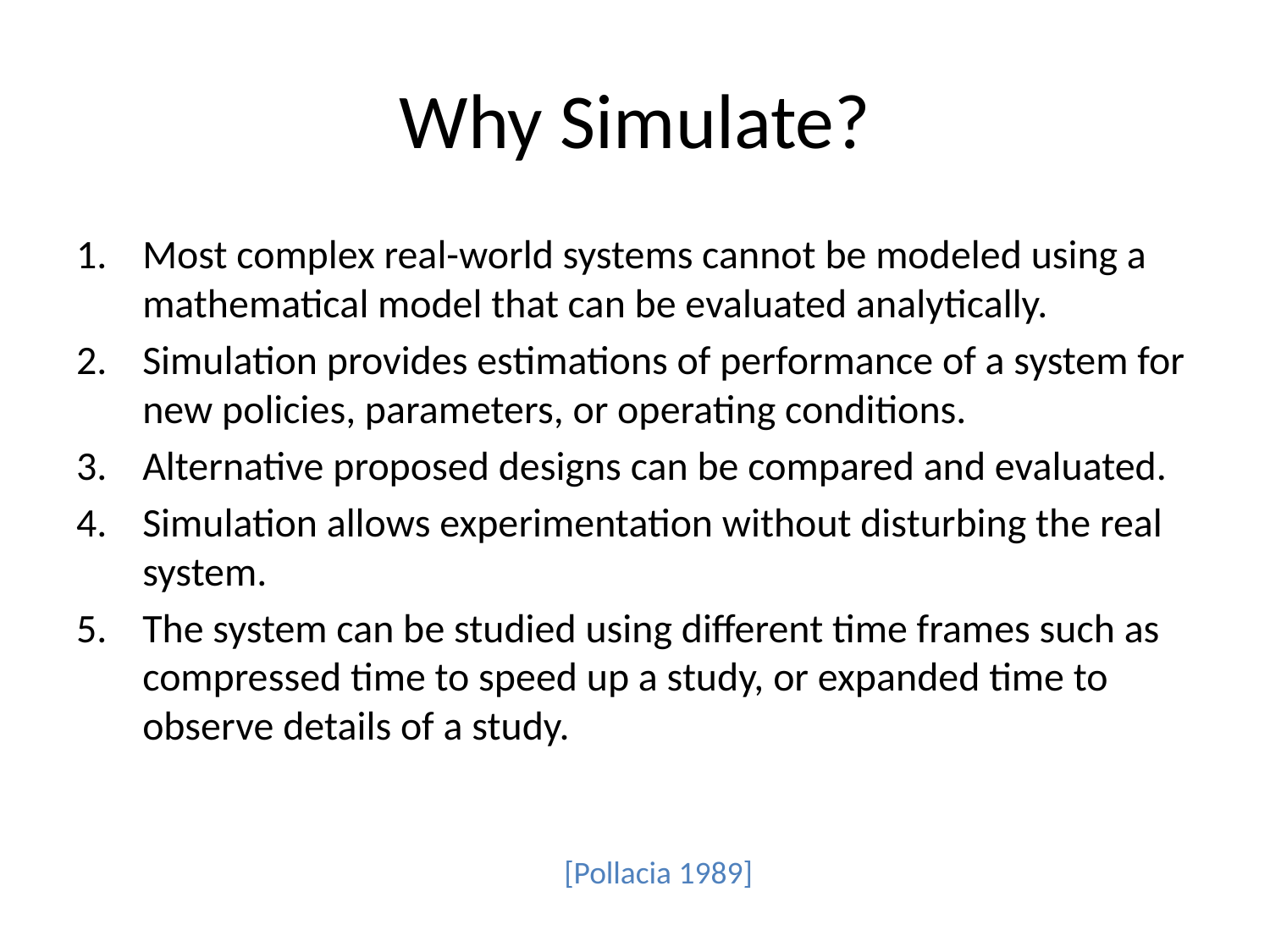

# Why Simulate?
Most complex real-world systems cannot be modeled using a mathematical model that can be evaluated analytically.
Simulation provides estimations of performance of a system for new policies, parameters, or operating conditions.
Alternative proposed designs can be compared and evaluated.
Simulation allows experimentation without disturbing the real system.
The system can be studied using different time frames such as compressed time to speed up a study, or expanded time to observe details of a study.
[Pollacia 1989]